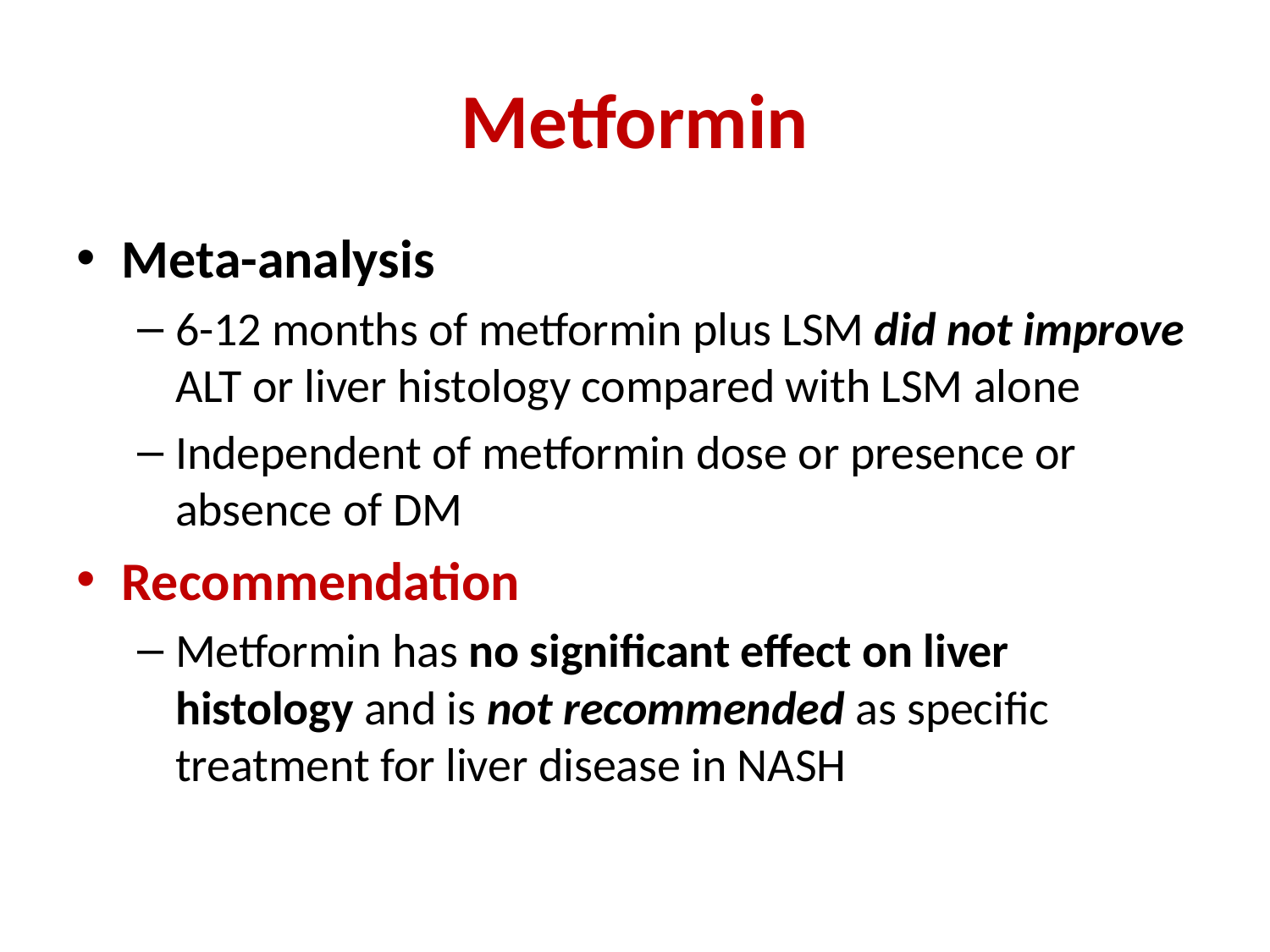

# Metformin
Meta-analysis
6-12 months of metformin plus LSM did not improve ALT or liver histology compared with LSM alone
Independent of metformin dose or presence or absence of DM
Recommendation
Metformin has no significant effect on liver histology and is not recommended as specific treatment for liver disease in NASH